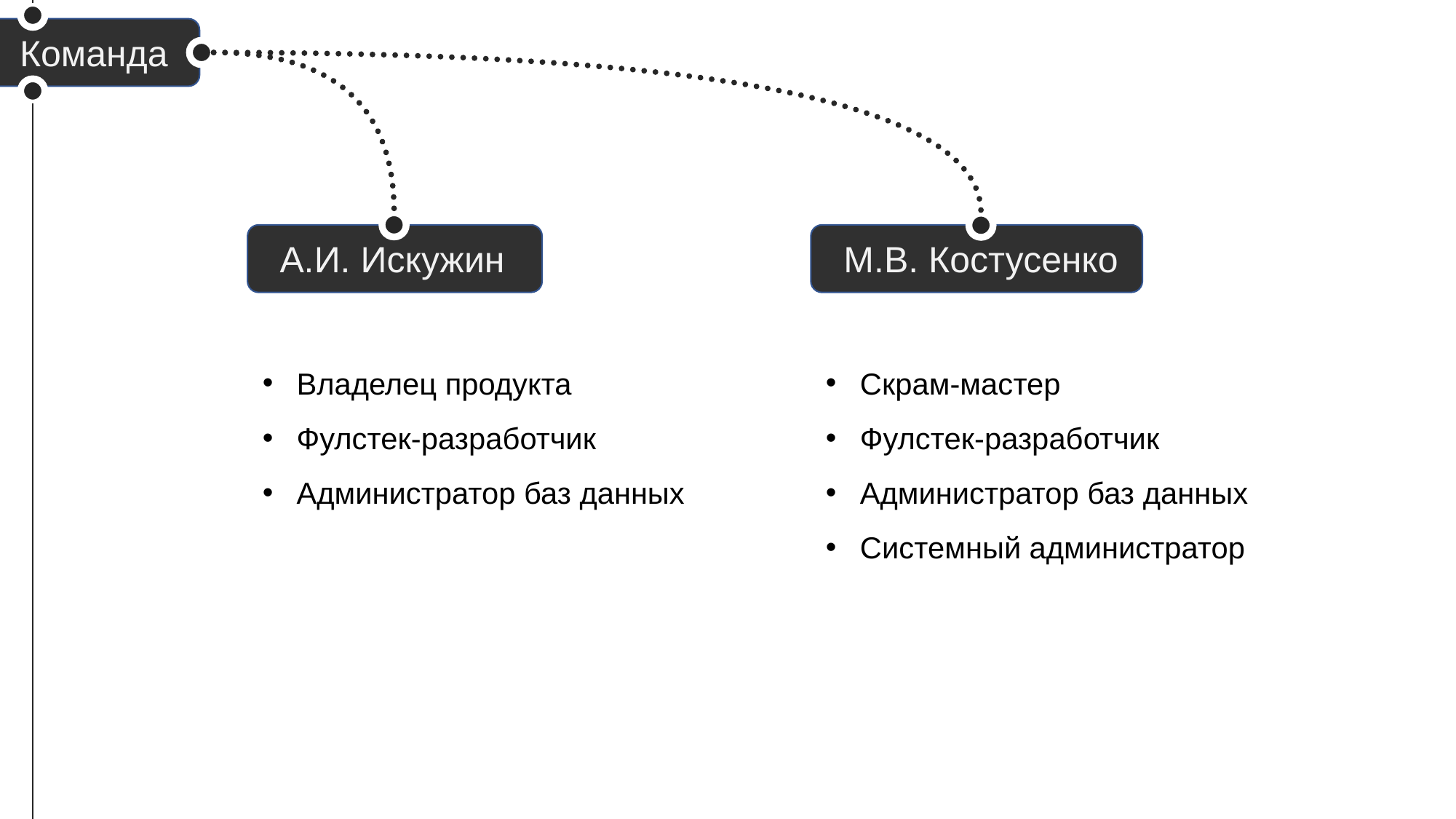

Команда

А.И. Искужин
М.В. Костусенко
Владелец продукта
Фулстек-разработчик
Администратор баз данных
Скрам-мастер
Фулстек-разработчик
Администратор баз данных
Системный администратор